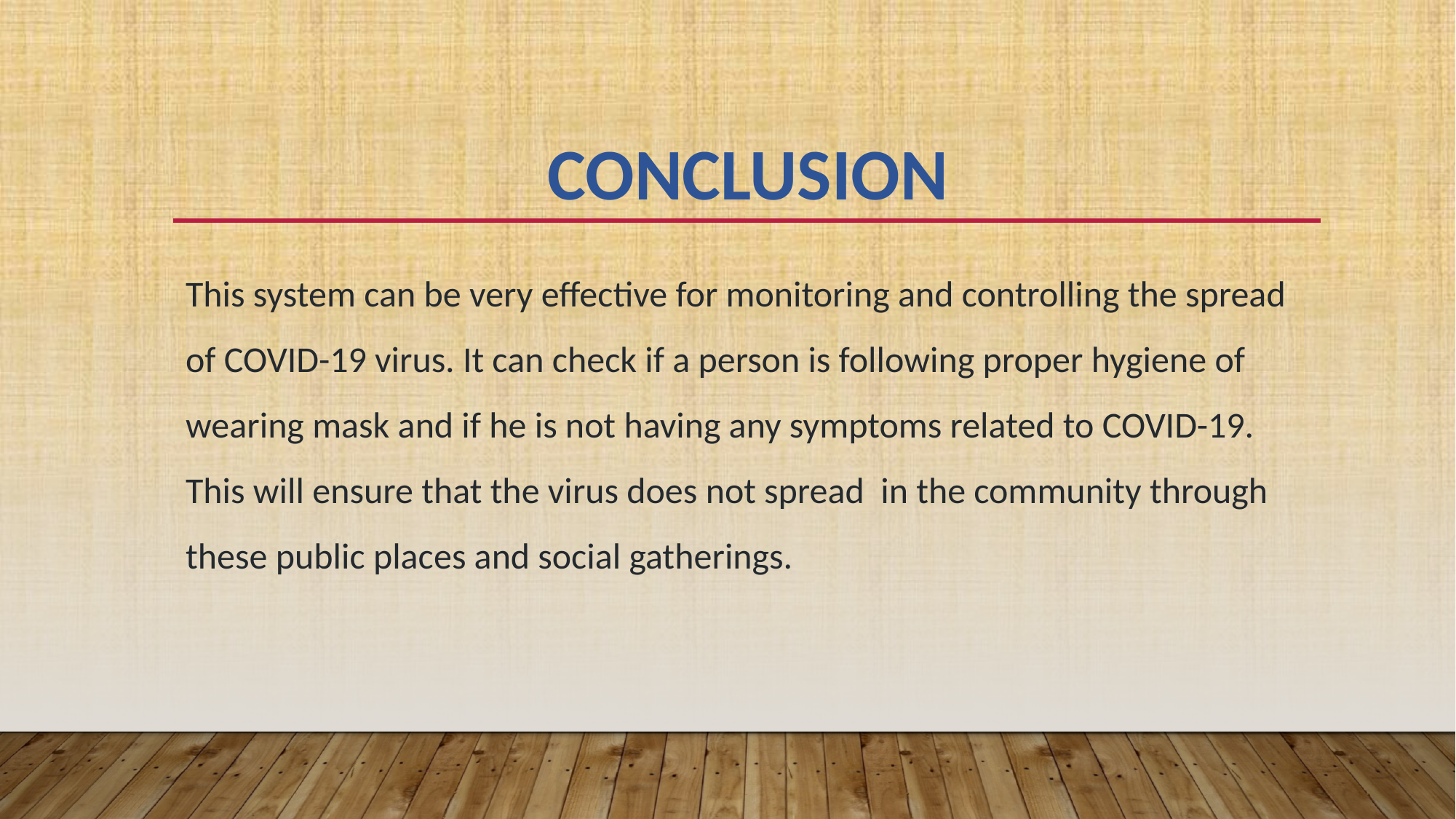

# CONCLUSION
This system can be very effective for monitoring and controlling the spread of COVID-19 virus. It can check if a person is following proper hygiene of wearing mask and if he is not having any symptoms related to COVID-19. This will ensure that the virus does not spread  in the community through these public places and social gatherings.